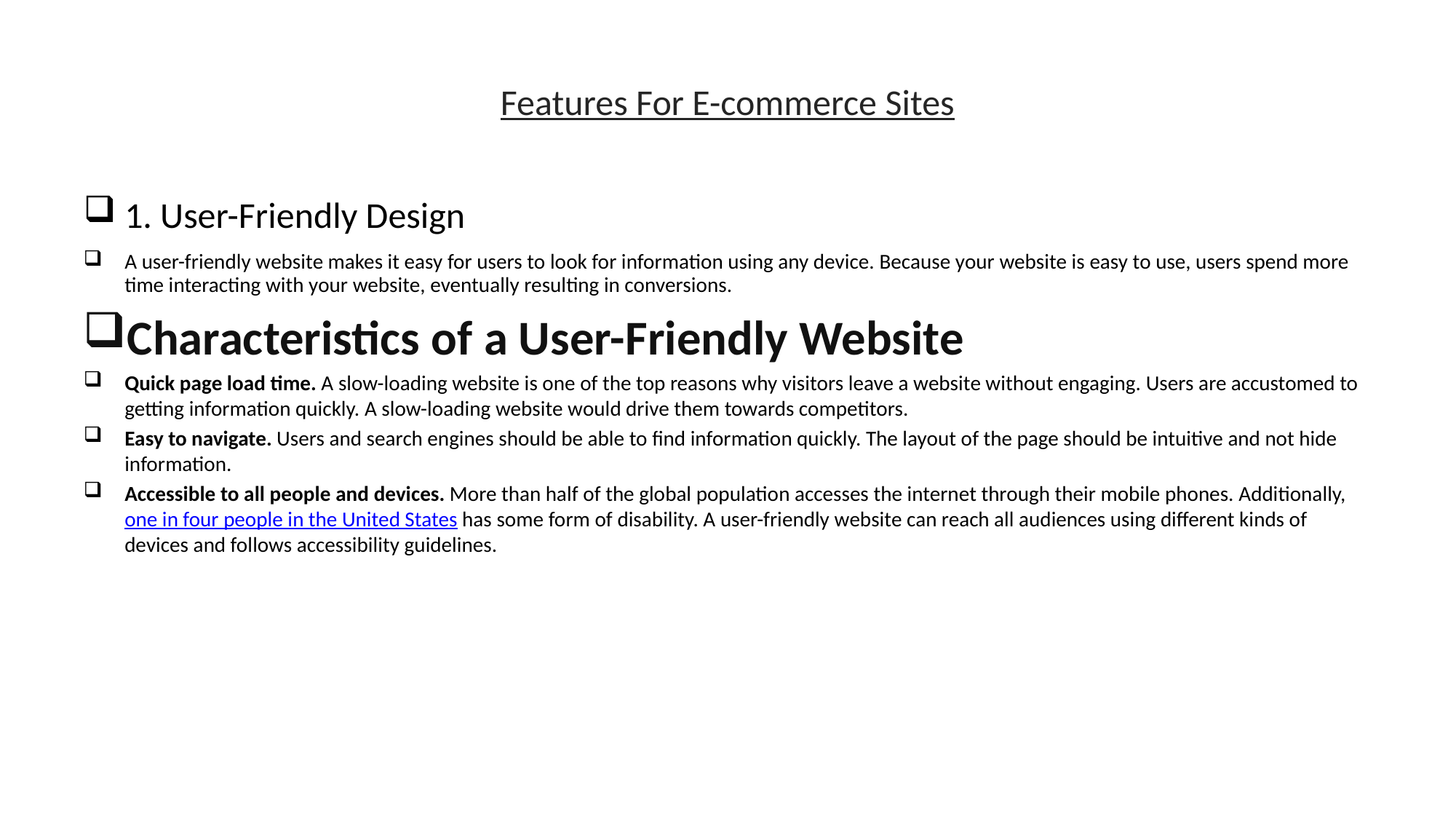

# Features For E-commerce Sites
1. User-Friendly Design
A user-friendly website makes it easy for users to look for information using any device. Because your website is easy to use, users spend more time interacting with your website, eventually resulting in conversions.
Characteristics of a User-Friendly Website
Quick page load time. A slow-loading website is one of the top reasons why visitors leave a website without engaging. Users are accustomed to getting information quickly. A slow-loading website would drive them towards competitors.
Easy to navigate. Users and search engines should be able to find information quickly. The layout of the page should be intuitive and not hide information.
Accessible to all people and devices. More than half of the global population accesses the internet through their mobile phones. Additionally, one in four people in the United States has some form of disability. A user-friendly website can reach all audiences using different kinds of devices and follows accessibility guidelines.